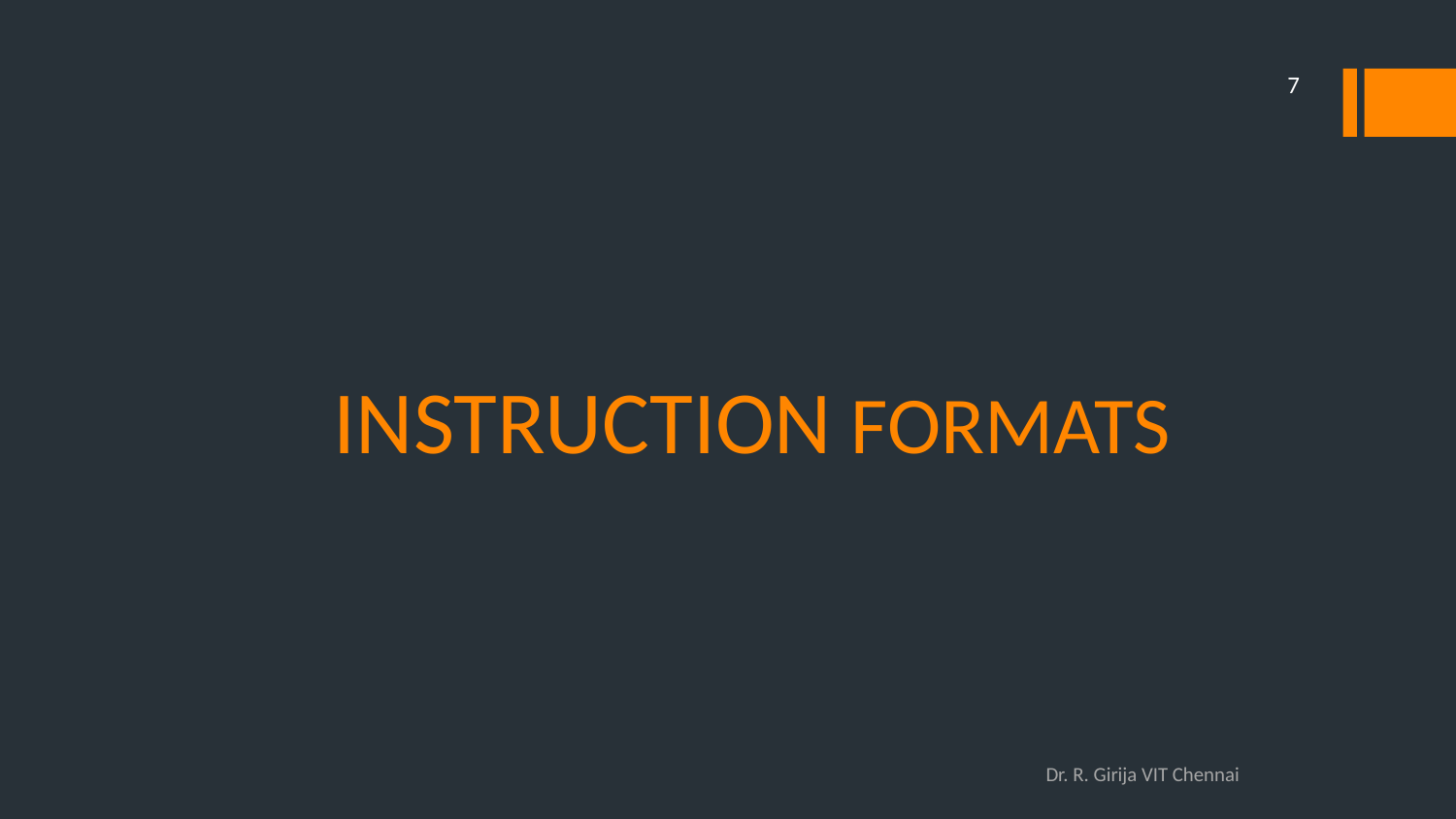

7
# INSTRUCTION FORMATS
Dr. R. Girija VIT Chennai